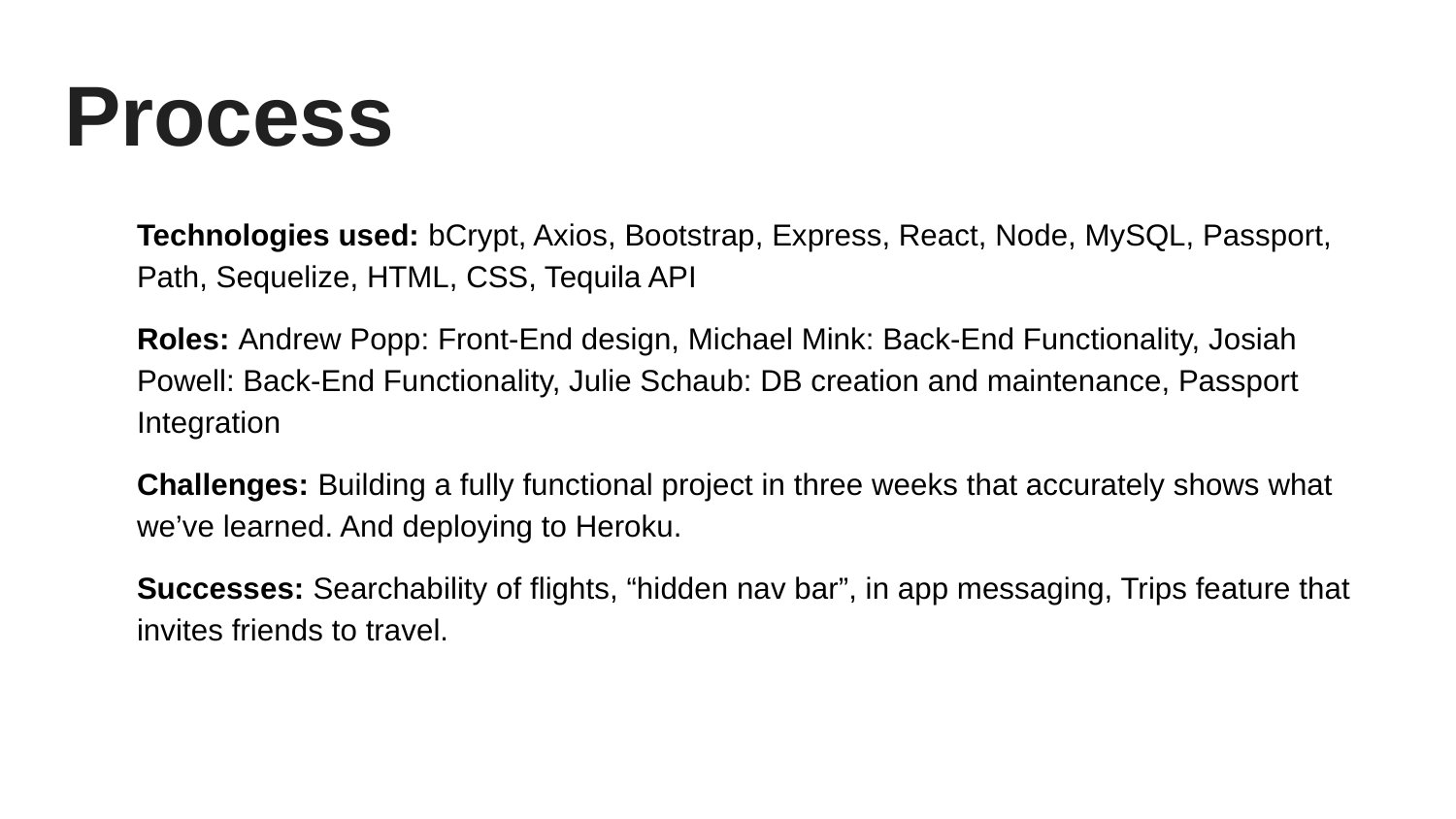

# Process
Technologies used: bCrypt, Axios, Bootstrap, Express, React, Node, MySQL, Passport, Path, Sequelize, HTML, CSS, Tequila API
Roles: Andrew Popp: Front-End design, Michael Mink: Back-End Functionality, Josiah Powell: Back-End Functionality, Julie Schaub: DB creation and maintenance, Passport Integration
Challenges: Building a fully functional project in three weeks that accurately shows what we’ve learned. And deploying to Heroku.
Successes: Searchability of flights, “hidden nav bar”, in app messaging, Trips feature that invites friends to travel.